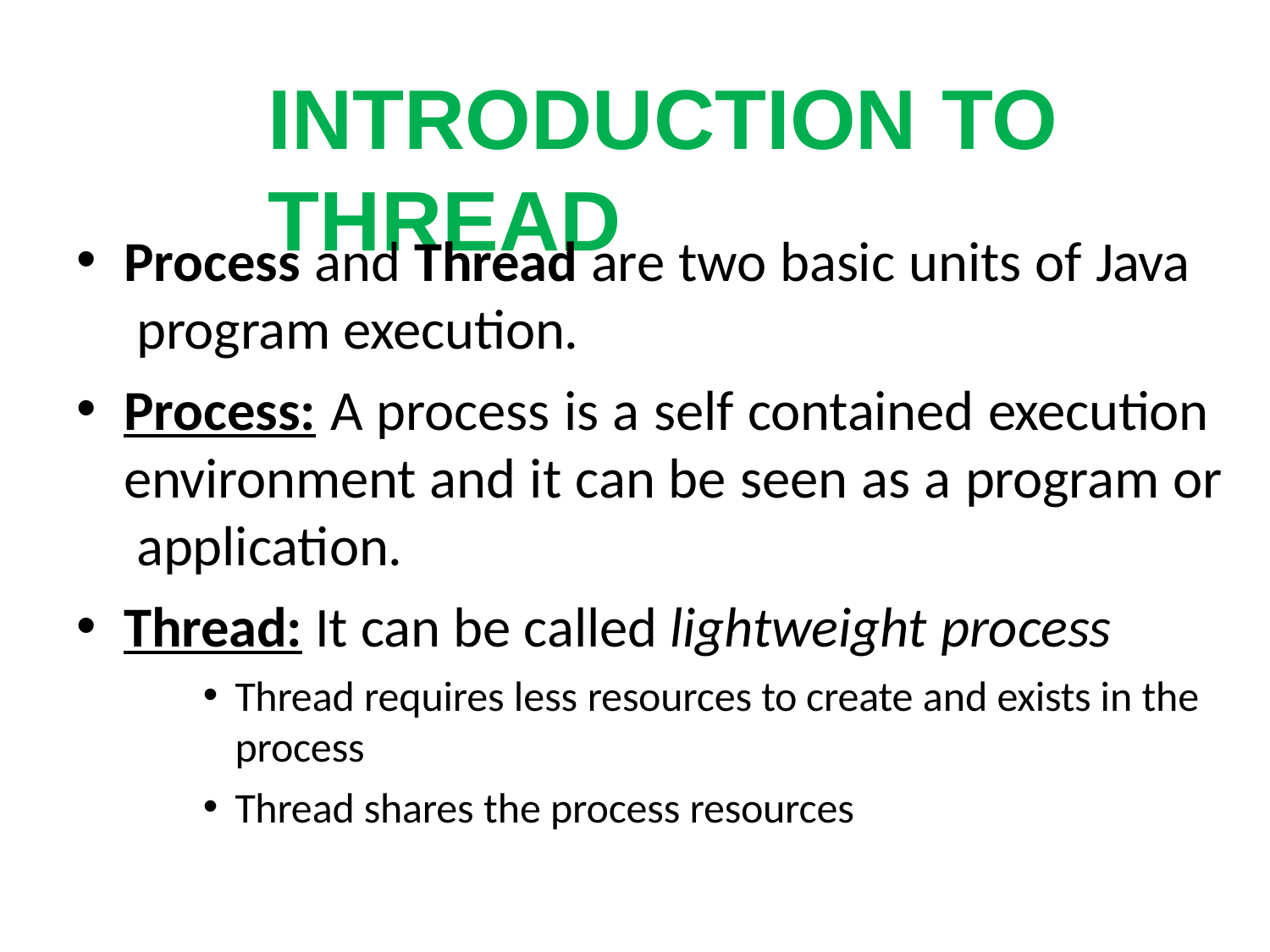

# INTRODUCTION TO THREAD
Process and Thread are two basic units of Java  program execution.
Process: A process is a self contained execution  environment and it can be seen as a program or  application.
Thread: It can be called lightweight process
Thread requires less resources to create and exists in the
process
Thread shares the process resources